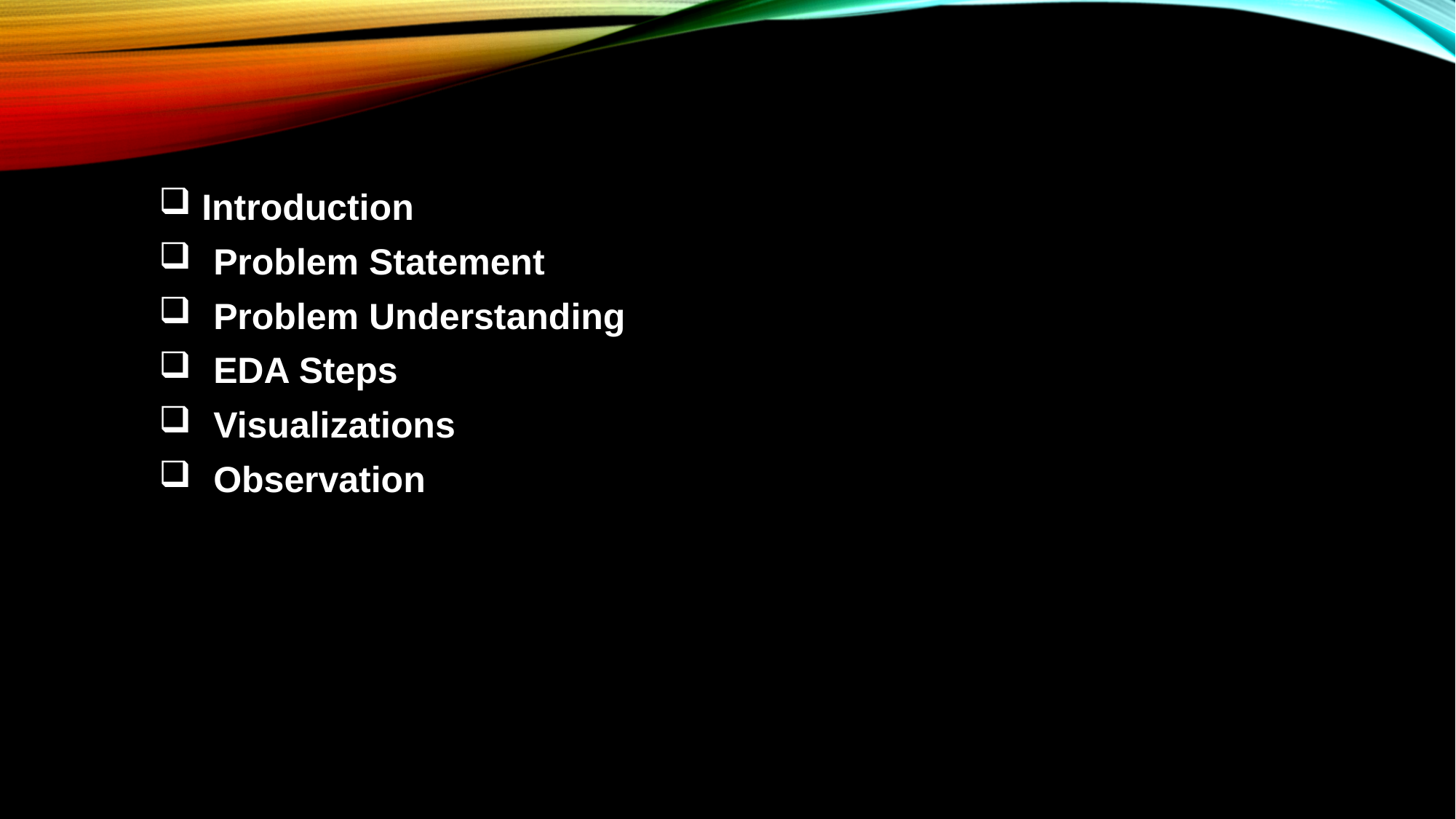

Introduction
Problem Statement
Problem Understanding
EDA Steps
Visualizations
Observation